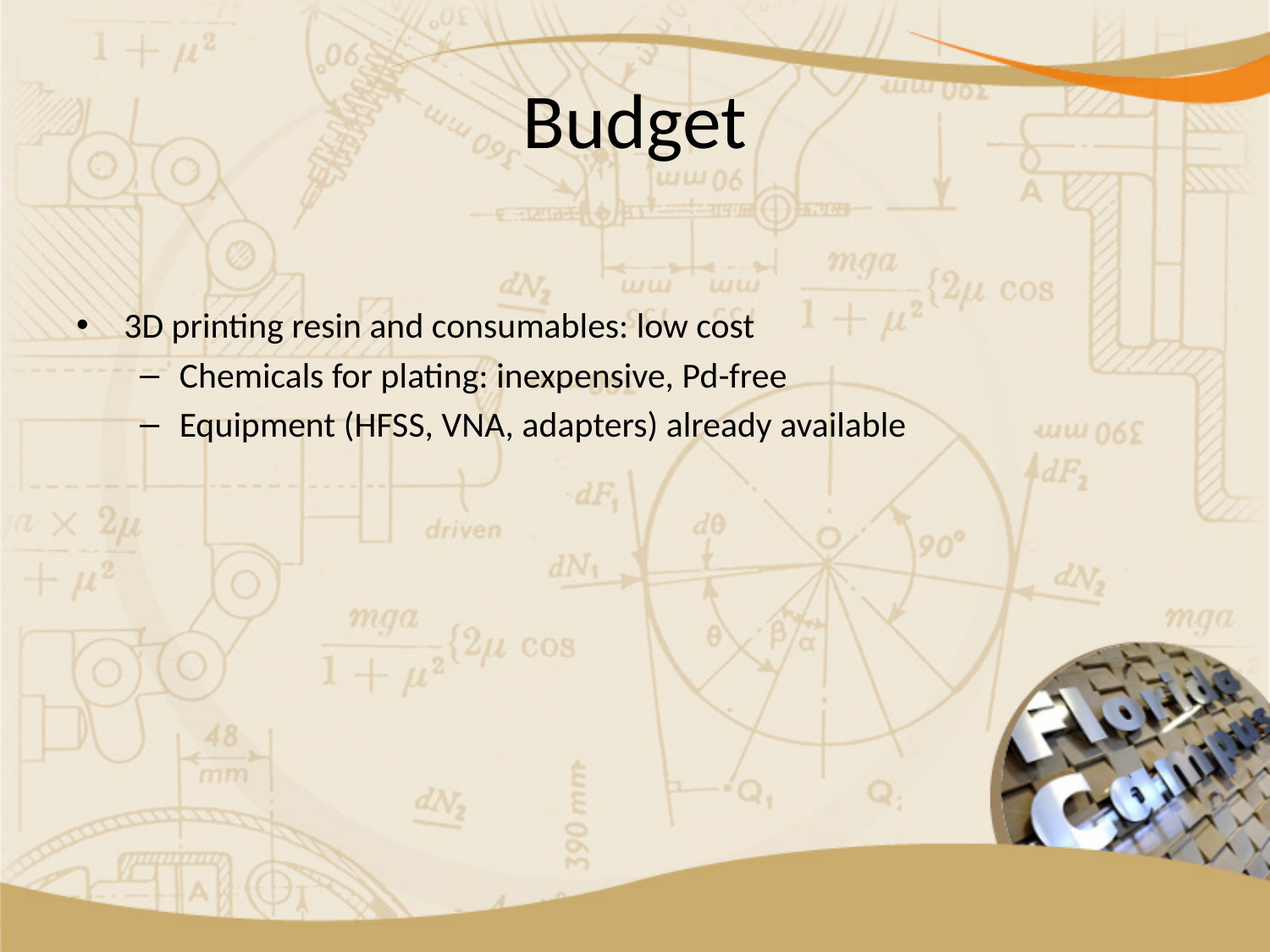

# Budget

3D printing resin and consumables: low cost
Chemicals for plating: inexpensive, Pd-free
Equipment (HFSS, VNA, adapters) already available